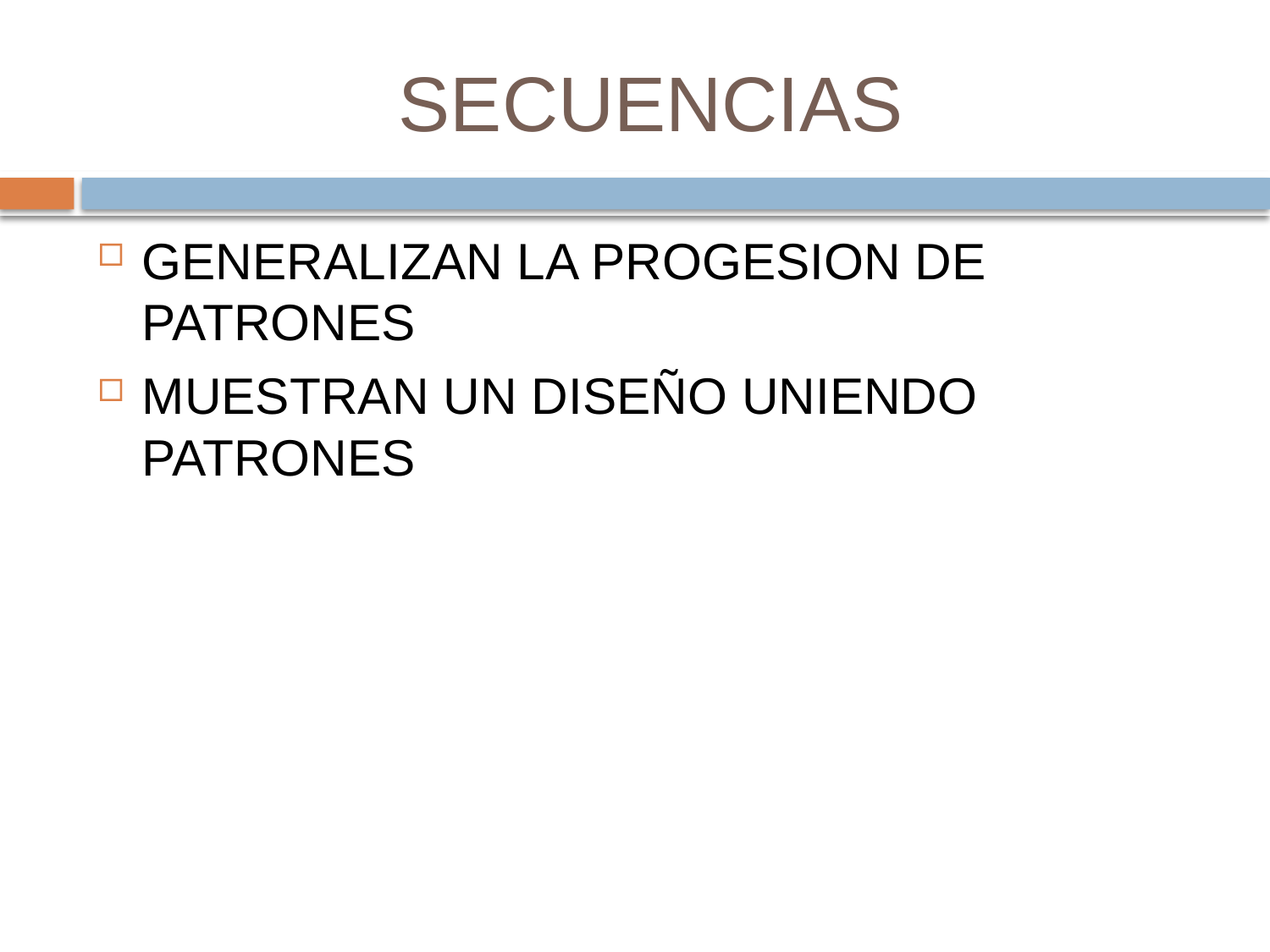

# SECUENCIAS
GENERALIZAN LA PROGESION DE PATRONES
MUESTRAN UN DISEÑO UNIENDO PATRONES